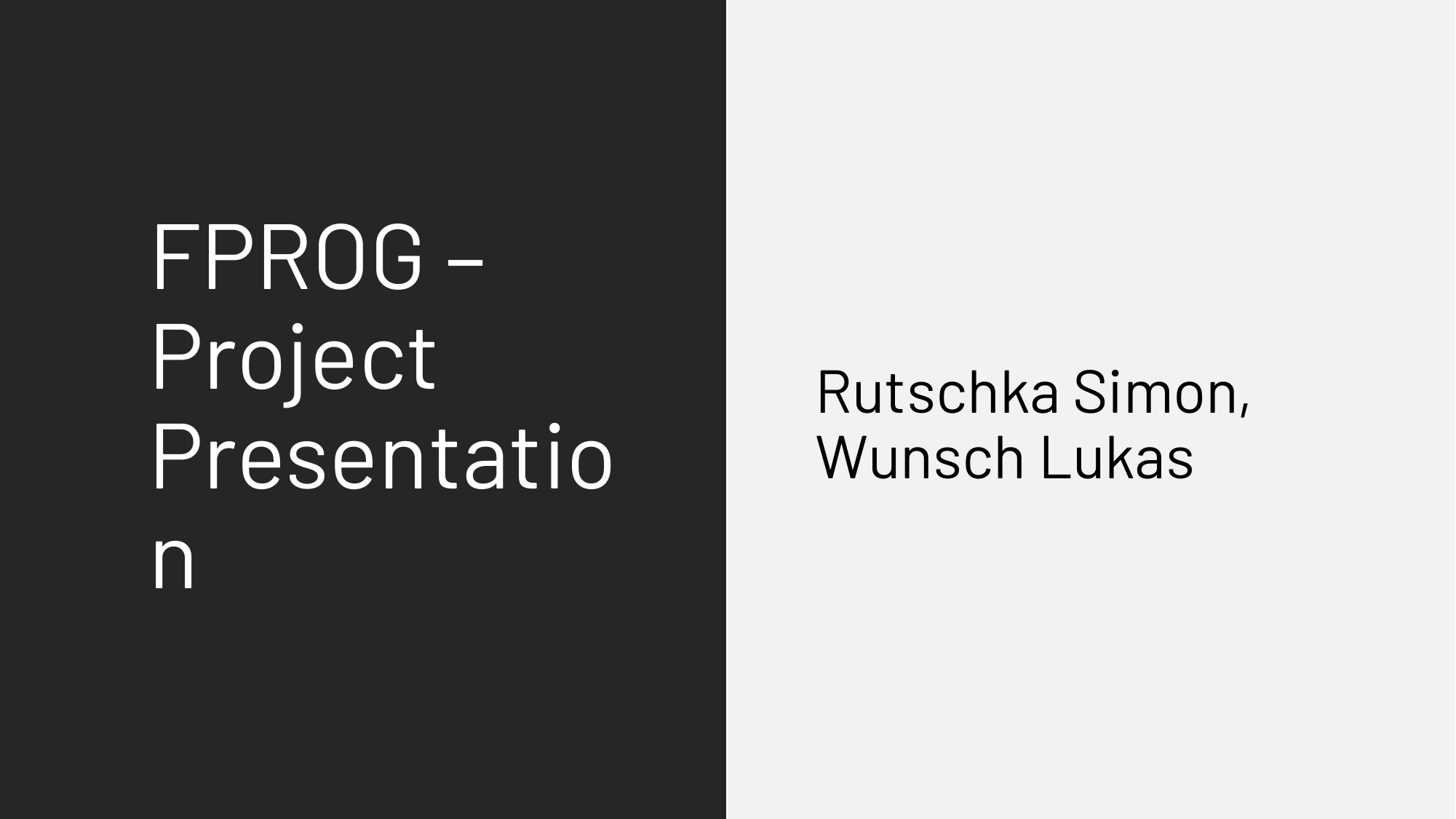

# FPROG – Project Presentation
Rutschka Simon, Wunsch Lukas